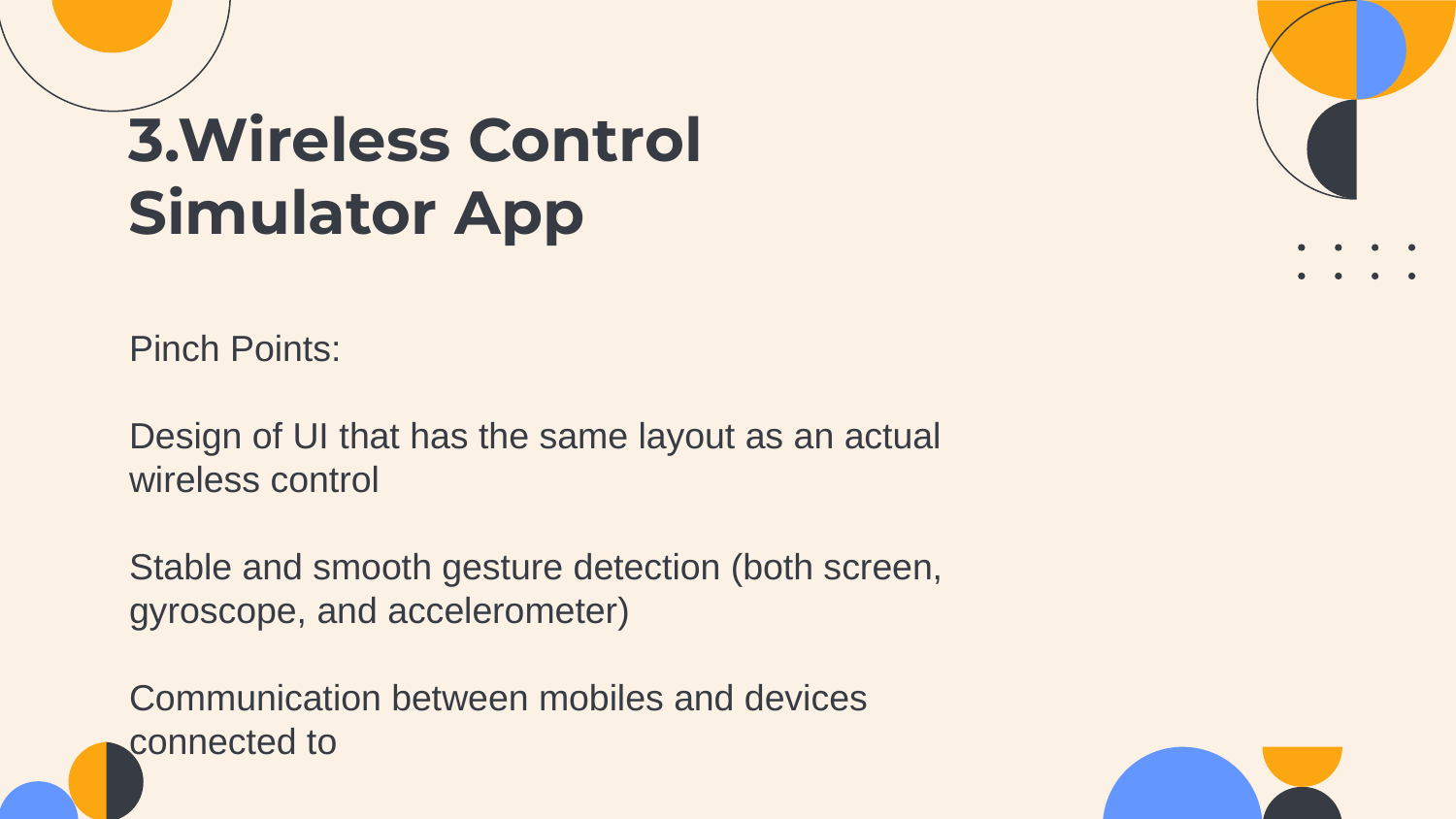

# 3.Wireless Control Simulator App
Pinch Points:

Design of UI that has the same layout as an actual wireless control

Stable and smooth gesture detection (both screen, gyroscope, and accelerometer)

Communication between mobiles and devices connected to